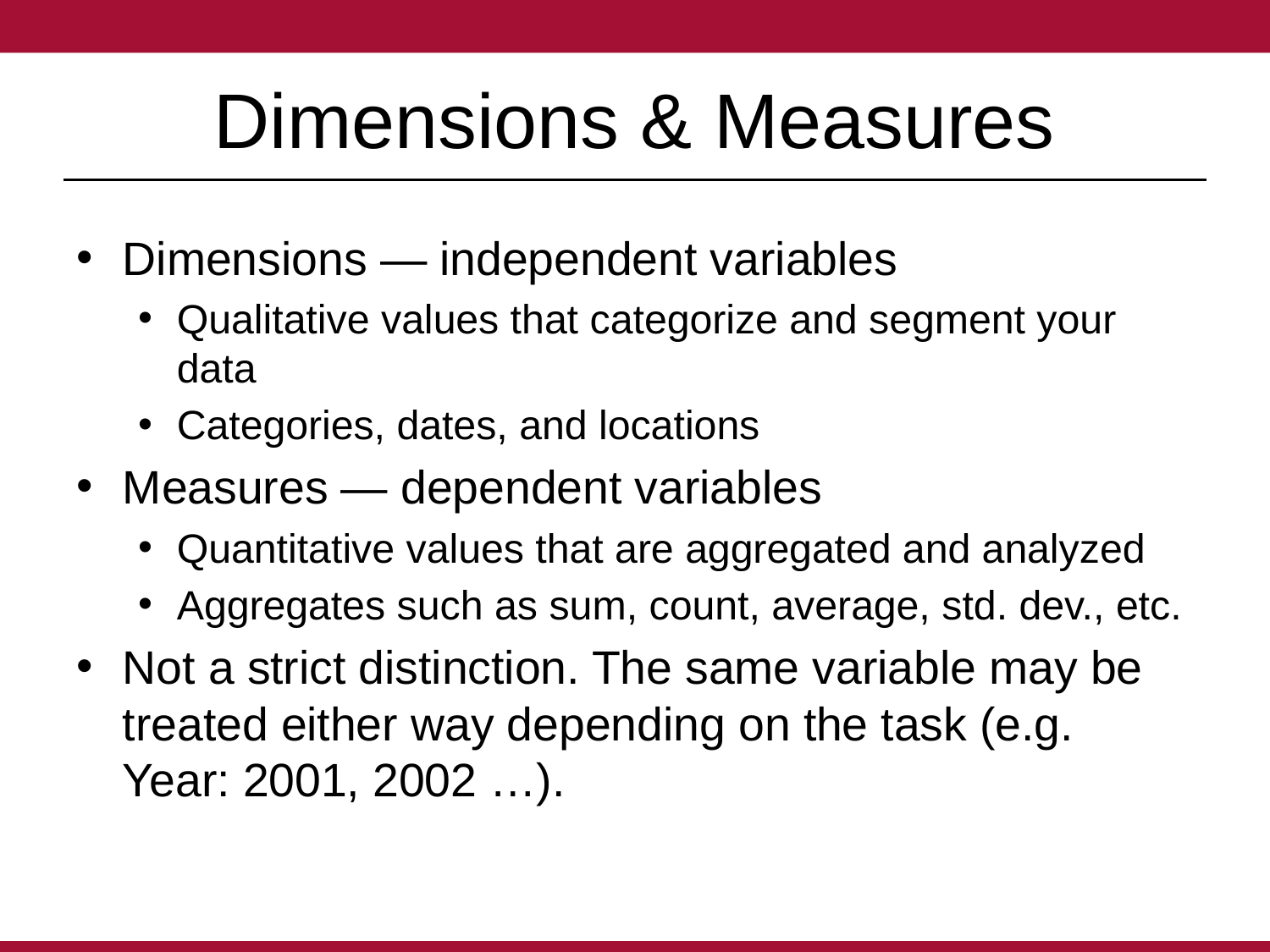

# Dimensions & Measures
Dimensions — independent variables
Qualitative values that categorize and segment your data
Categories, dates, and locations
Measures — dependent variables
Quantitative values that are aggregated and analyzed
Aggregates such as sum, count, average, std. dev., etc.
Not a strict distinction. The same variable may be treated either way depending on the task (e.g. Year: 2001, 2002 …).